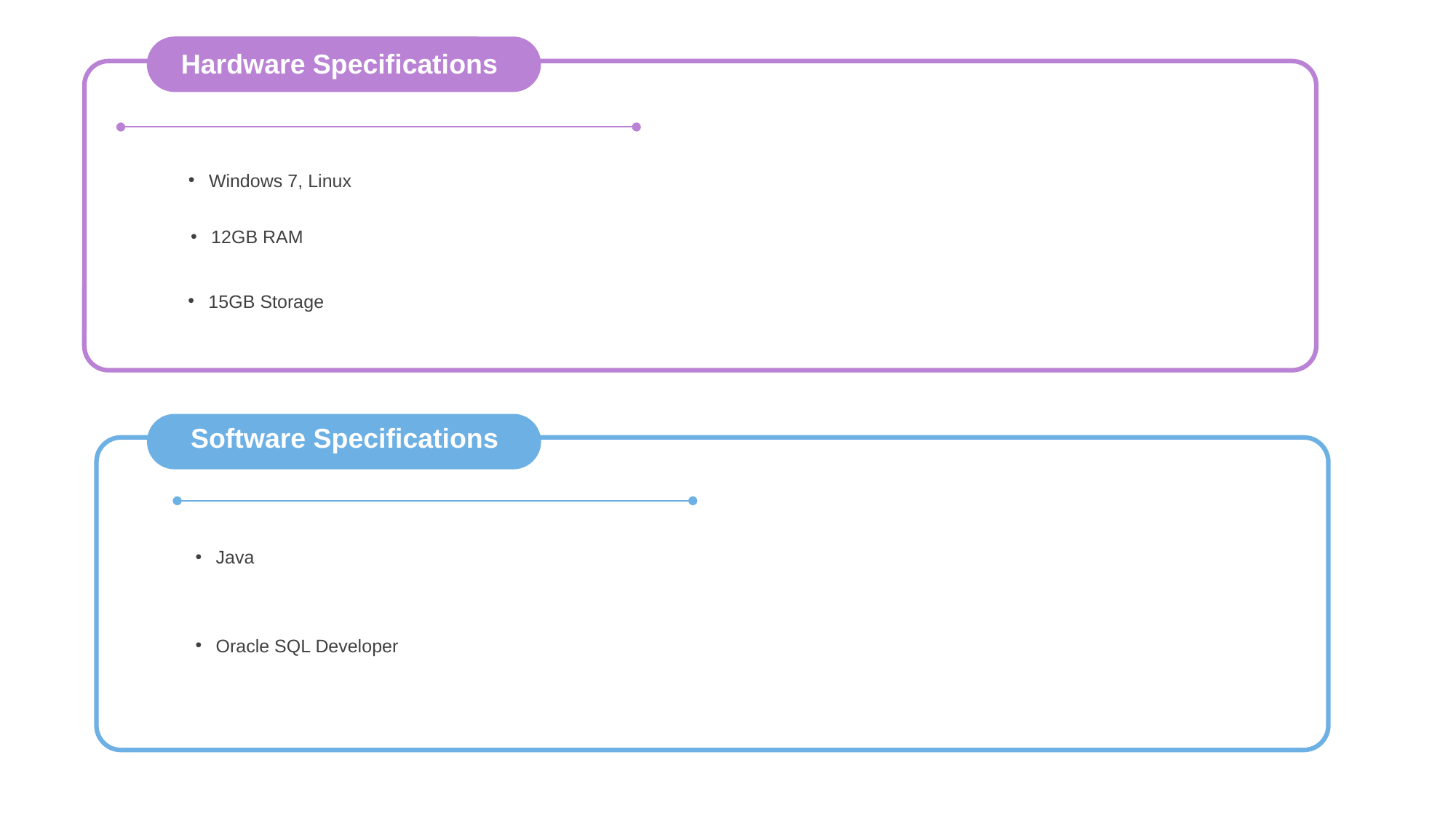

Hardware Specifications

Windows 7, Linux
12GB RAM
15GB Storage

Software Specifications

Java
Oracle SQL Developer